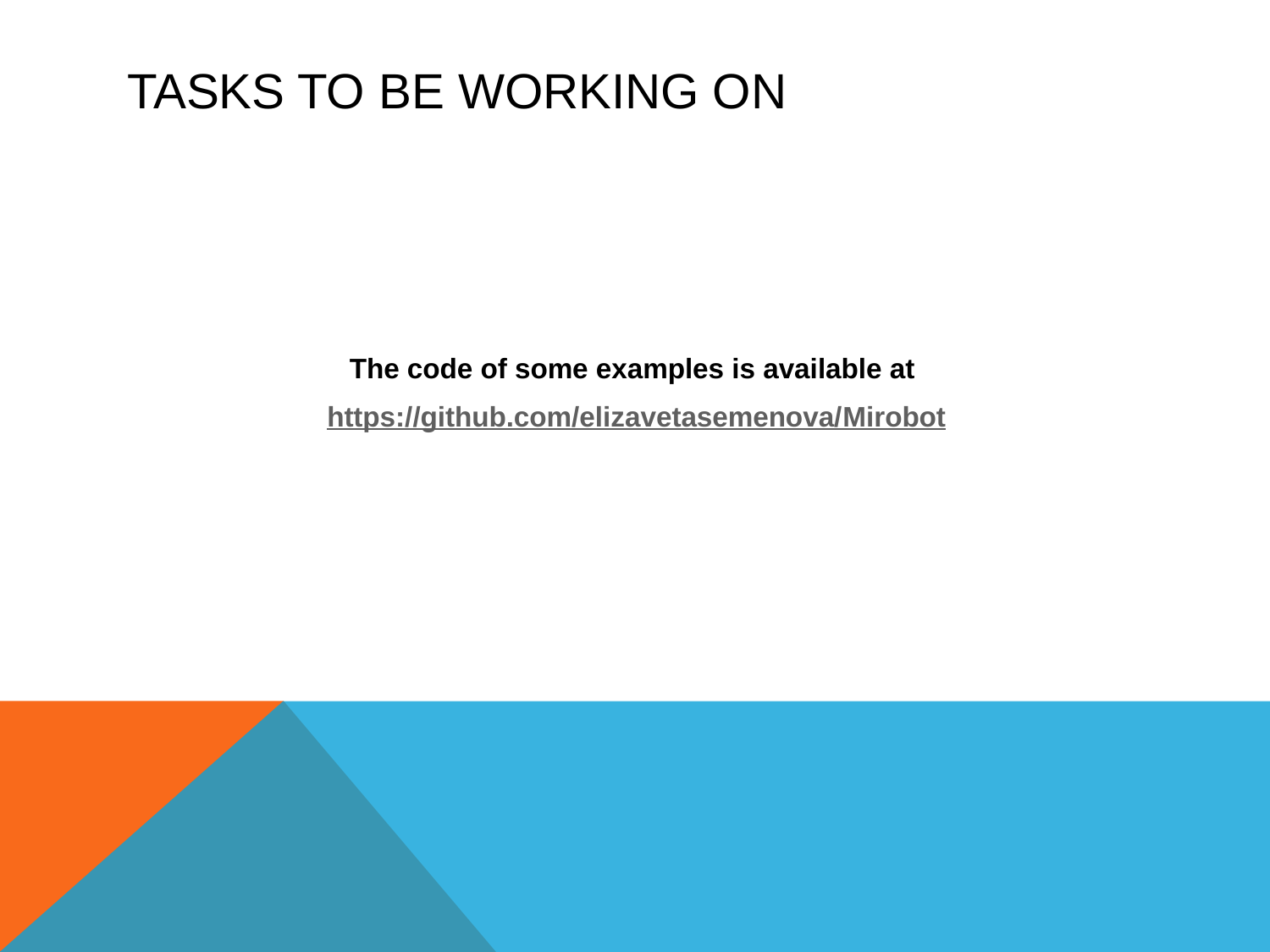

# Tasks to be working on

The code of some examples is available at
https://github.com/elizavetasemenova/Mirobot